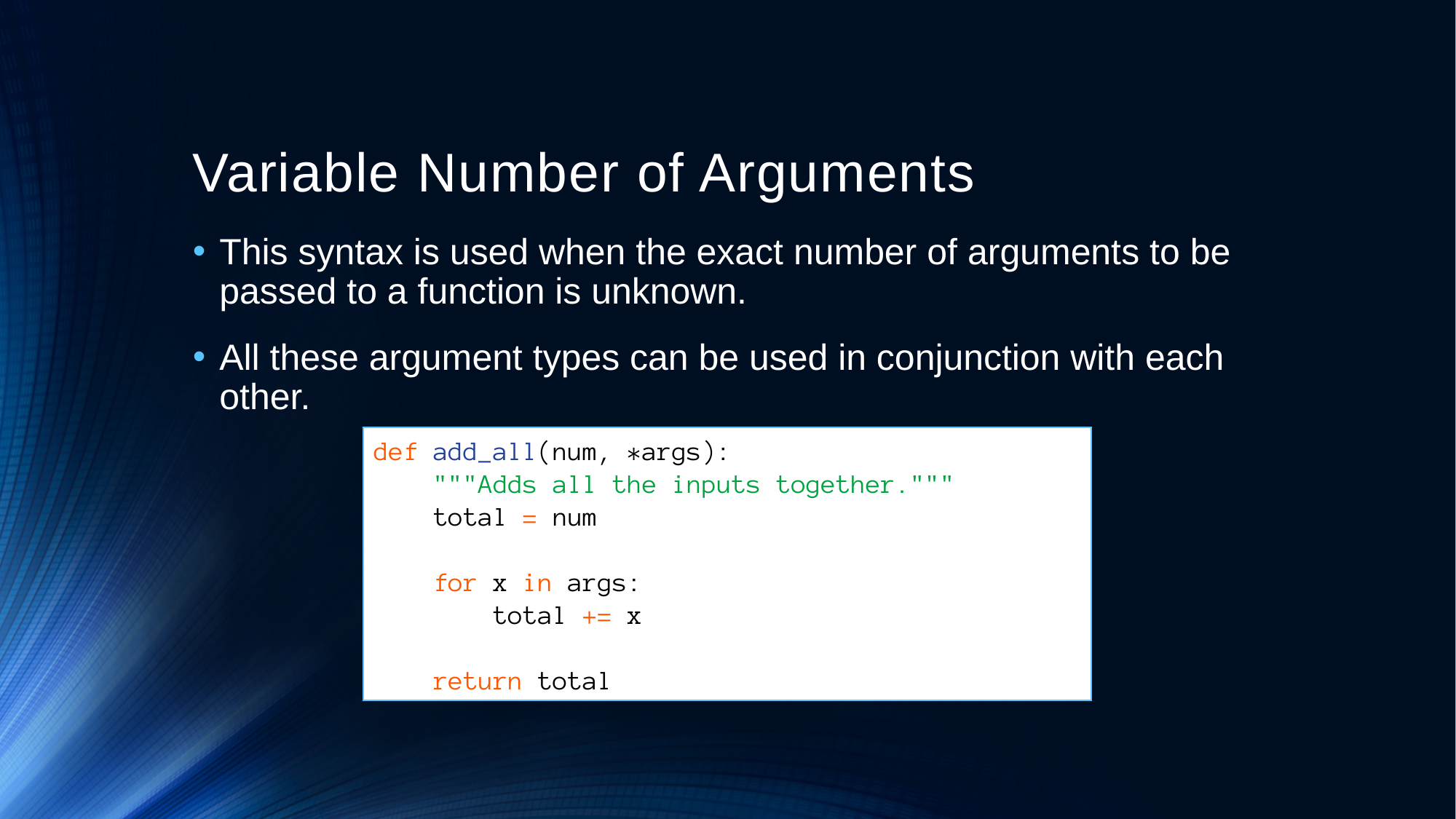

# Variable Number of Arguments
This syntax is used when the exact number of arguments to be passed to a function is unknown.
All these argument types can be used in conjunction with each other.
def add_all(num, *args):
    """Adds all the inputs together."""
    total = num

    for x in args:
        total += x

    return total